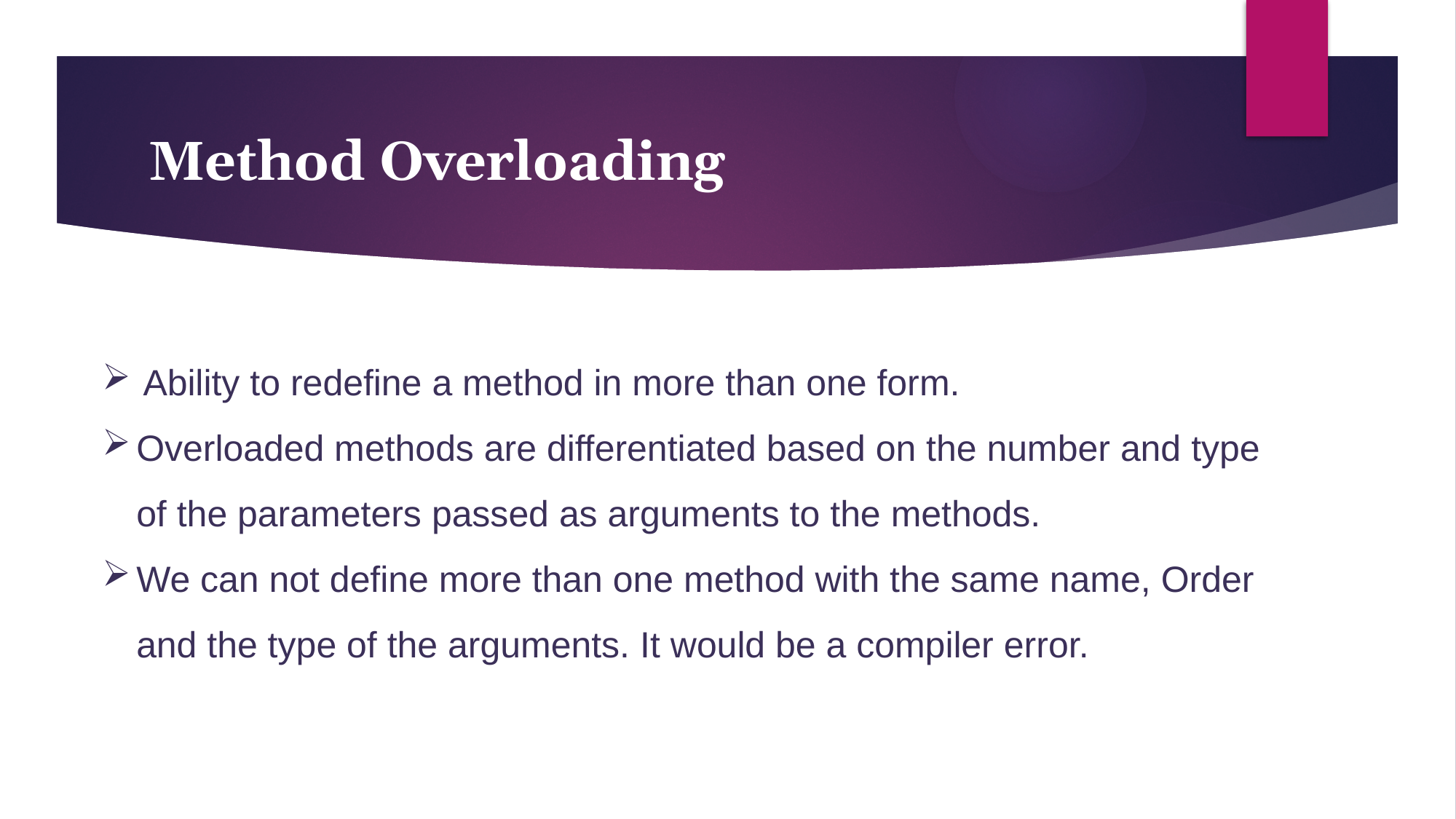

# Method Overloading
Ability to redefine a method in more than one form.
Overloaded methods are differentiated based on the number and type of the parameters passed as arguments to the methods.
We can not define more than one method with the same name, Order and the type of the arguments. It would be a compiler error.